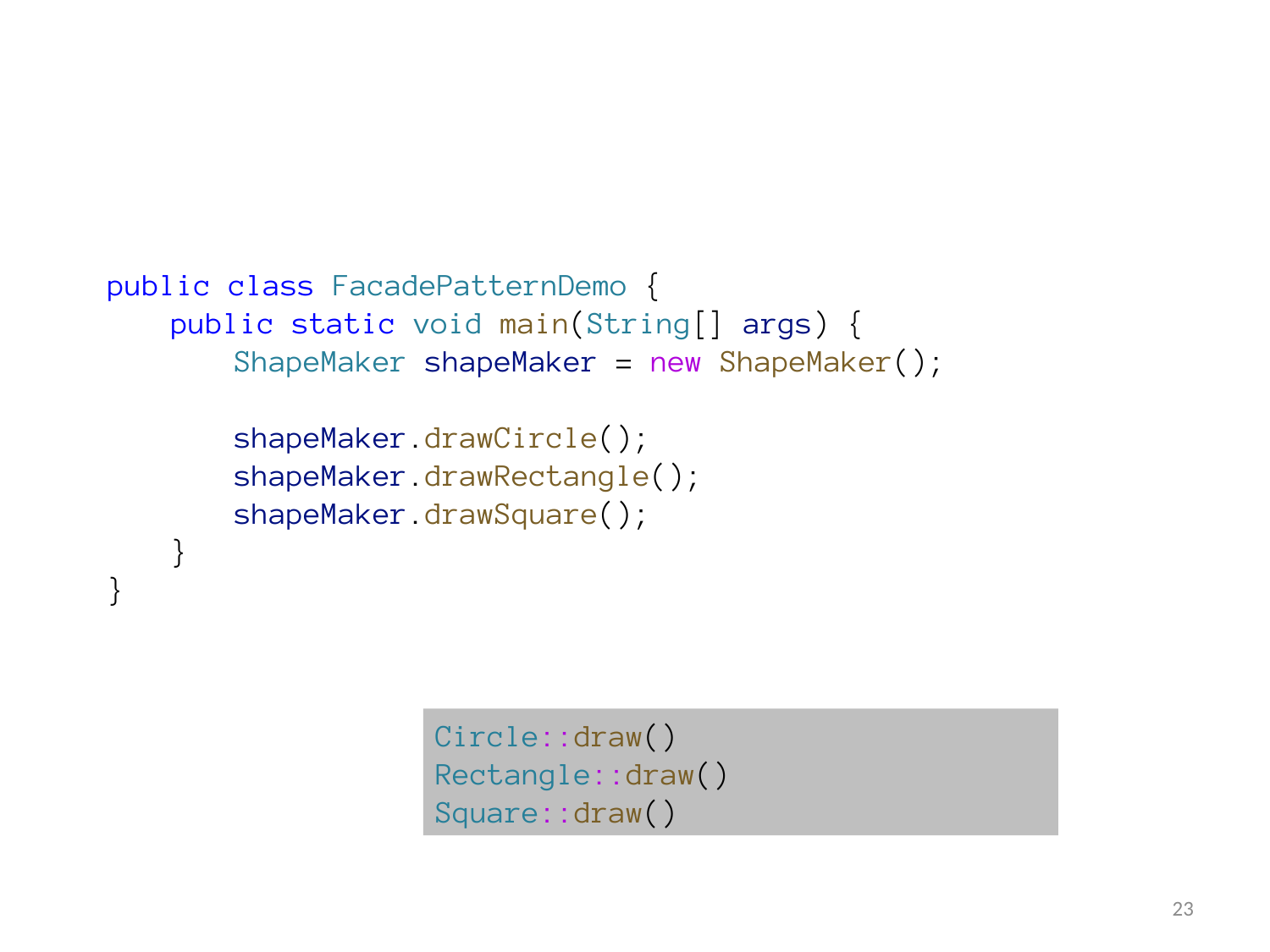

public class FacadePatternDemo {
public static void main(String[] args) {
ShapeMaker shapeMaker = new ShapeMaker();
shapeMaker.drawCircle();
shapeMaker.drawRectangle();
shapeMaker.drawSquare();
}
}
Circle::draw()
Rectangle::draw()
Square::draw()
23